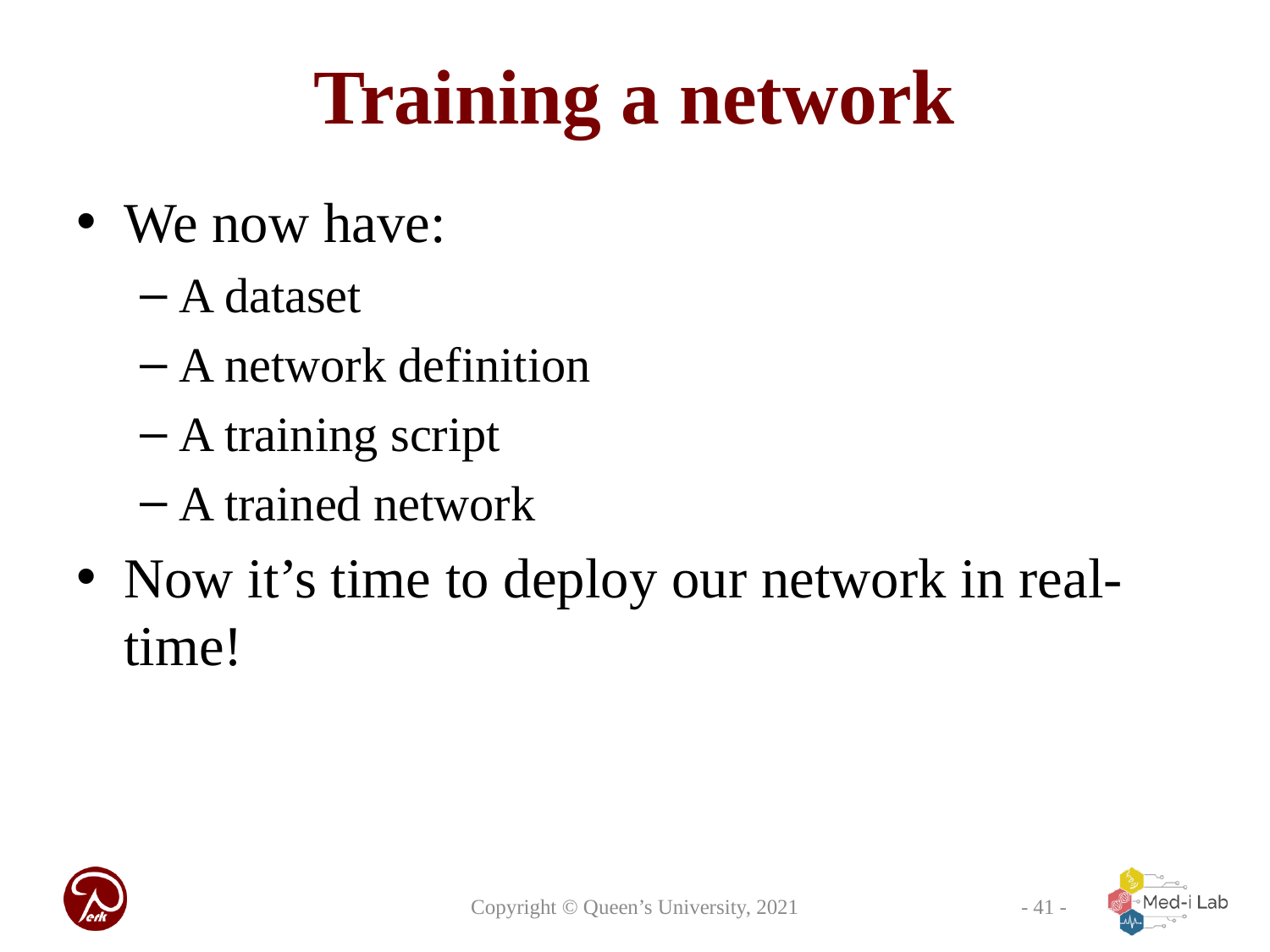

# Training a network
We now have:
A dataset
A network definition
A training script
A trained network
Now it’s time to deploy our network in real-time!
Copyright © Queen’s University, 2021
- 41 -